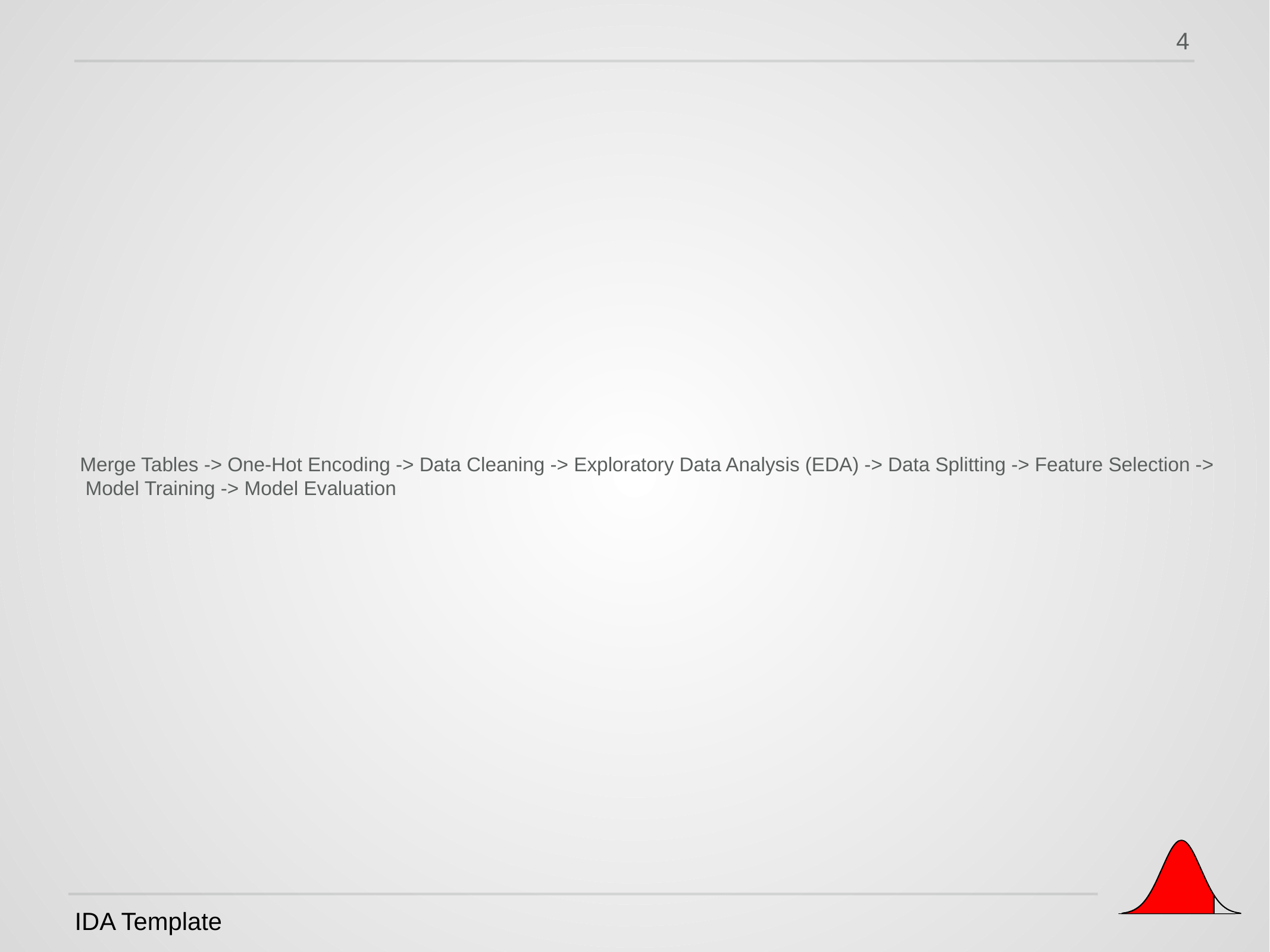

4

Merge Tables -> One-Hot Encoding -> Data Cleaning -> Exploratory Data Analysis (EDA) -> Data Splitting -> Feature Selection ->
 Model Training -> Model Evaluation
IDA Template